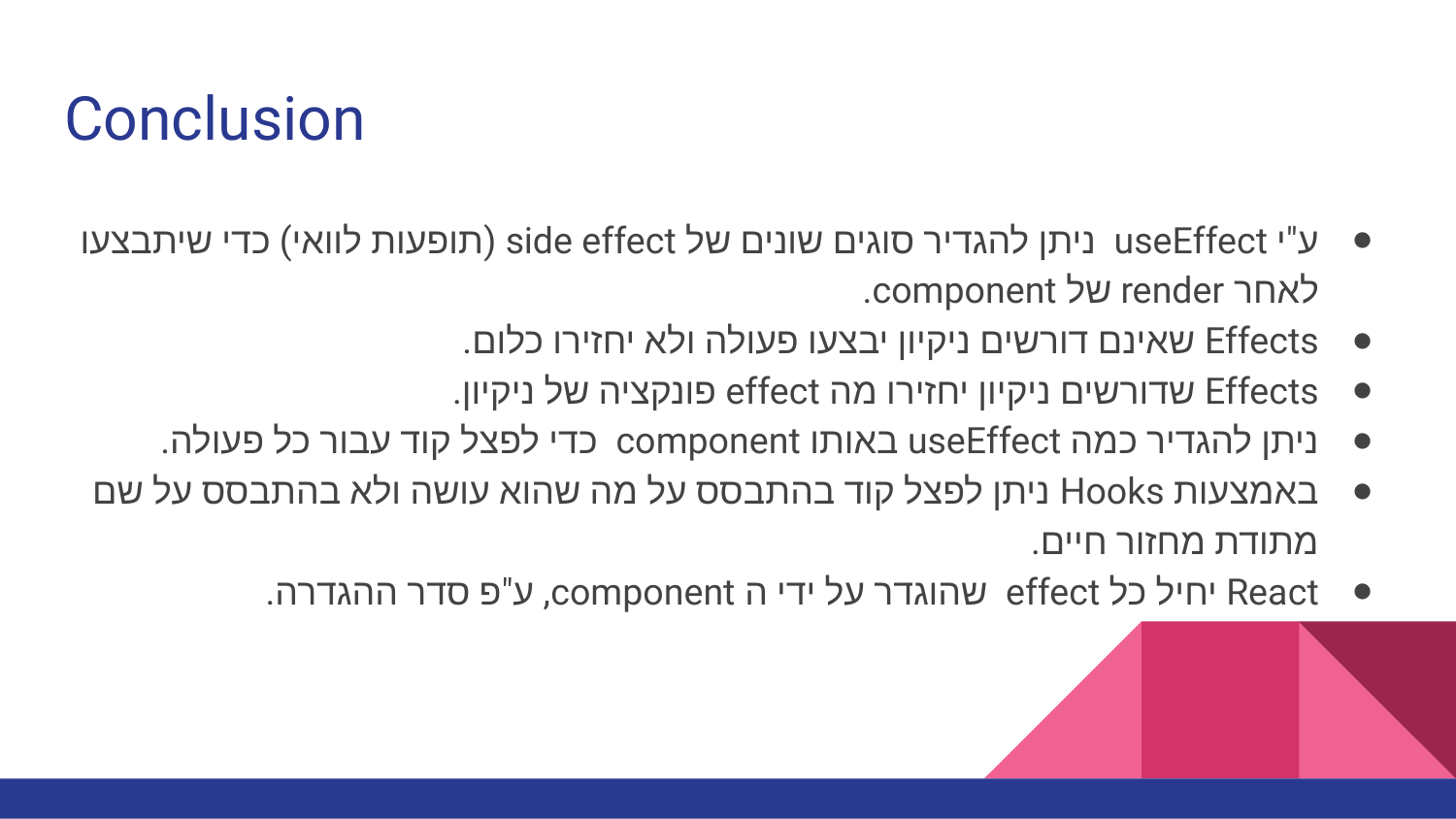

# Conclusion
ע"י useEffect  ניתן להגדיר סוגים שונים של side effect (תופעות לוואי) כדי שיתבצעו לאחר render של component.
Effects שאינם דורשים ניקיון יבצעו פעולה ולא יחזירו כלום.
Effects שדורשים ניקיון יחזירו מה effect פונקציה של ניקיון.
ניתן להגדיר כמה useEffect באותו component  כדי לפצל קוד עבור כל פעולה.
באמצעות Hooks ניתן לפצל קוד בהתבסס על מה שהוא עושה ולא בהתבסס על שם מתודת מחזור חיים.
React יחיל כל effect  שהוגדר על ידי ה component, ע"פ סדר ההגדרה.